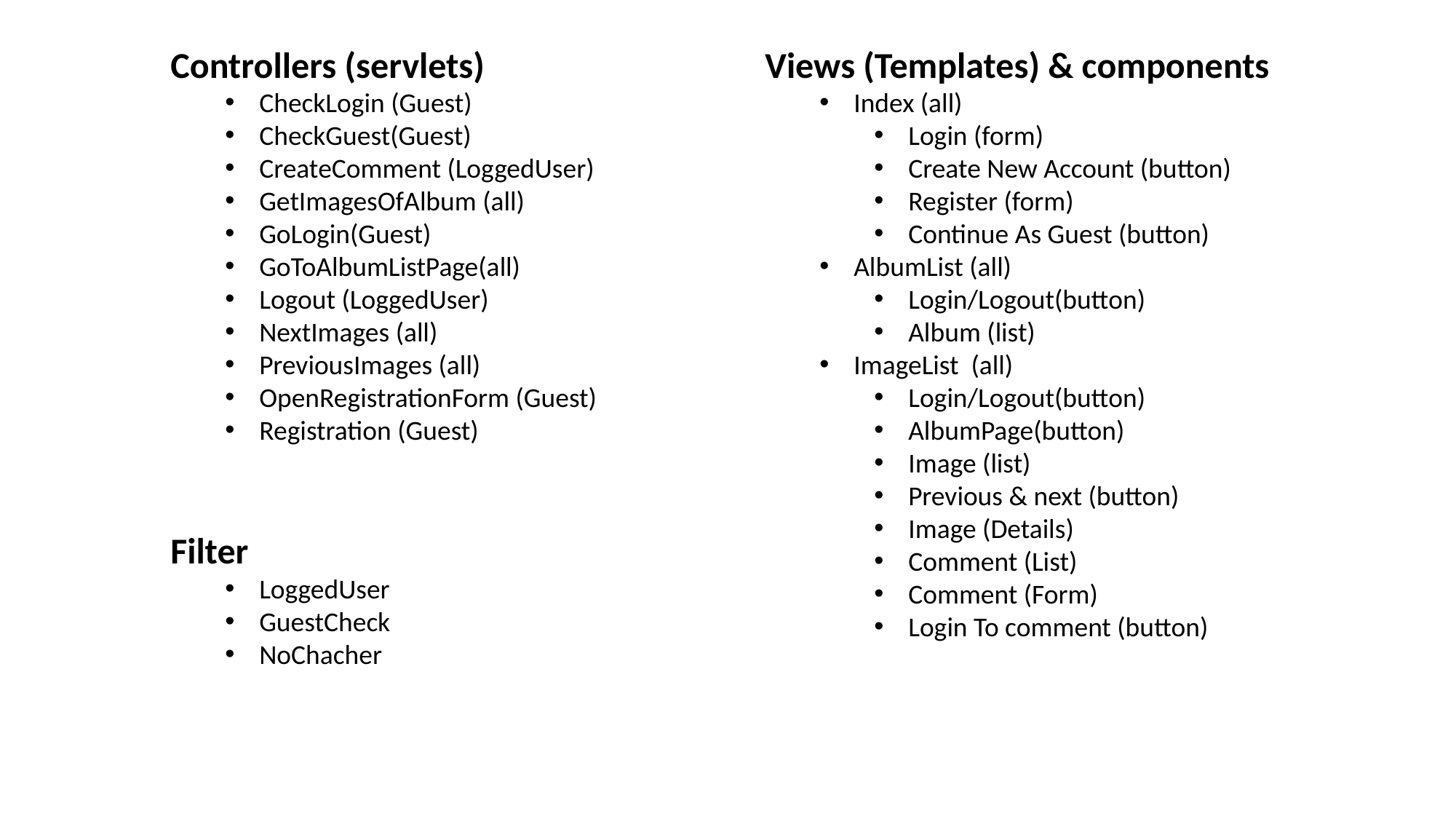

Controllers (servlets)
CheckLogin (Guest)
CheckGuest(Guest)
CreateComment (LoggedUser)
GetImagesOfAlbum (all)
GoLogin(Guest)
GoToAlbumListPage(all)
Logout (LoggedUser)
NextImages (all)
PreviousImages (all)
OpenRegistrationForm (Guest)
Registration (Guest)
Views (Templates) & components
Index (all)
Login (form)
Create New Account (button)
Register (form)
Continue As Guest (button)
AlbumList (all)
Login/Logout(button)
Album (list)
ImageList  (all)
Login/Logout(button)
AlbumPage(button)
Image (list)
Previous & next (button)
Image (Details)
Comment (List)
Comment (Form)
Login To comment (button)
Filter
LoggedUser
GuestCheck
NoChacher